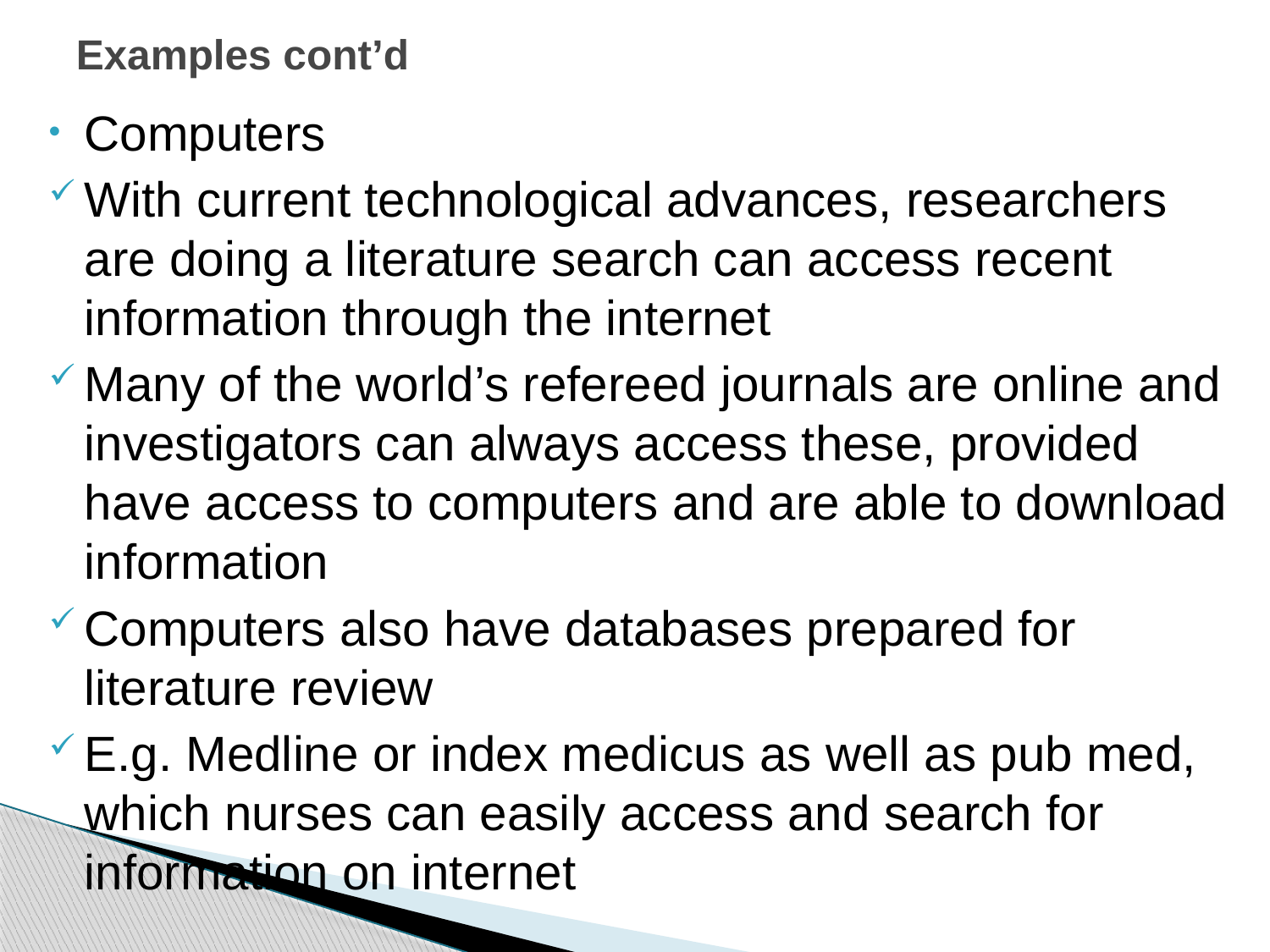

# Examples cont’d
Computers
With current technological advances, researchers are doing a literature search can access recent information through the internet
Many of the world’s refereed journals are online and investigators can always access these, provided have access to computers and are able to download information
Computers also have databases prepared for literature review
E.g. Medline or index medicus as well as pub med, which nurses can easily access and search for information on internet